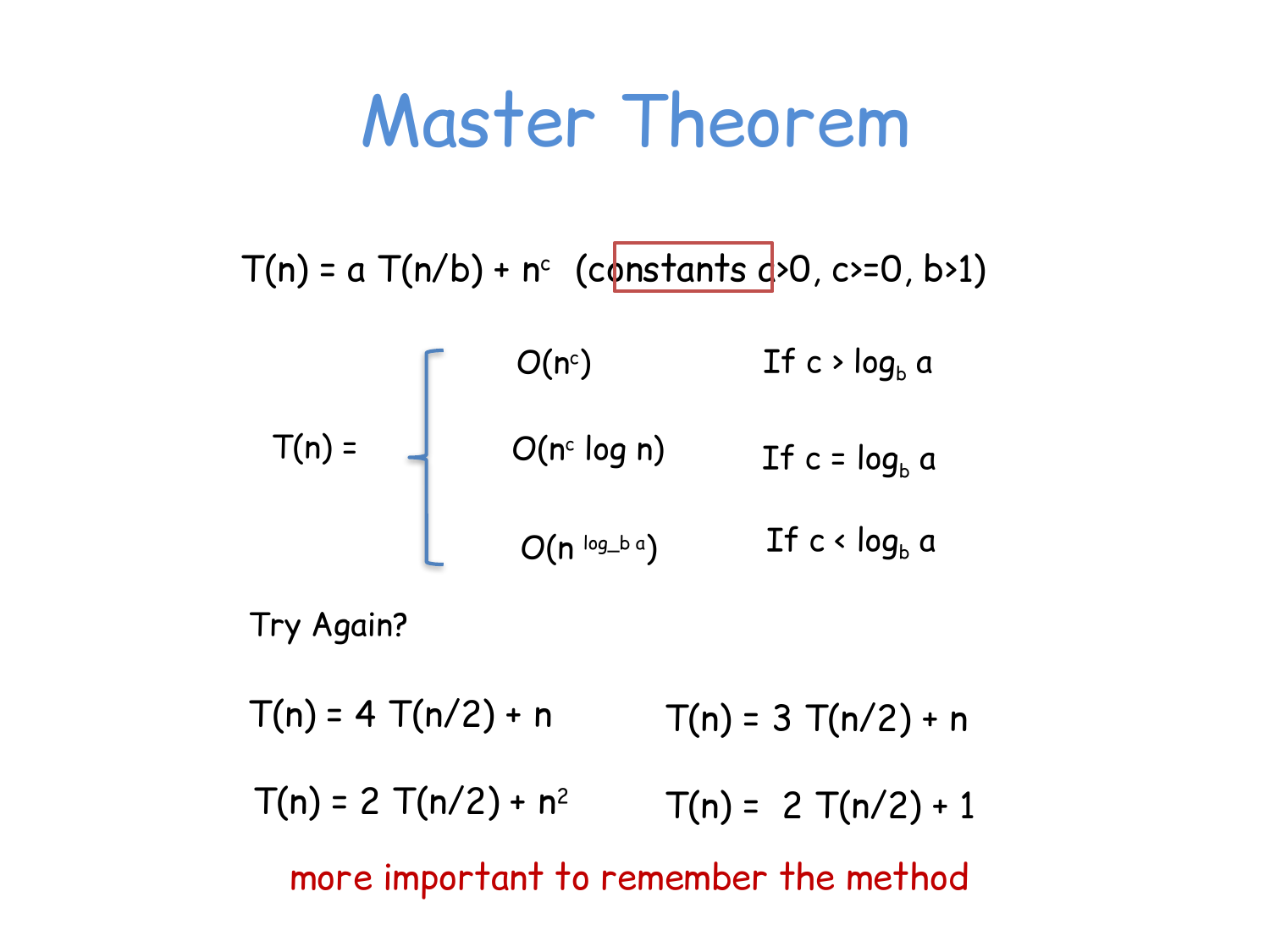

# Master Theorem
T(n) = a T(n/b) + nc    (constants a>0, c>=0, b>1)

If c > logb a
O(nc)

T(n) =
O(nc log n)
If c = logb a
If c < logb a
O(n log_b a)
Try Again?
T(n) = 4 T(n/2) + n
T(n) = 3 T(n/2) + n
T(n) = 2 T(n/2) + n2
T(n) =  2 T(n/2) + 1
more important to remember the method